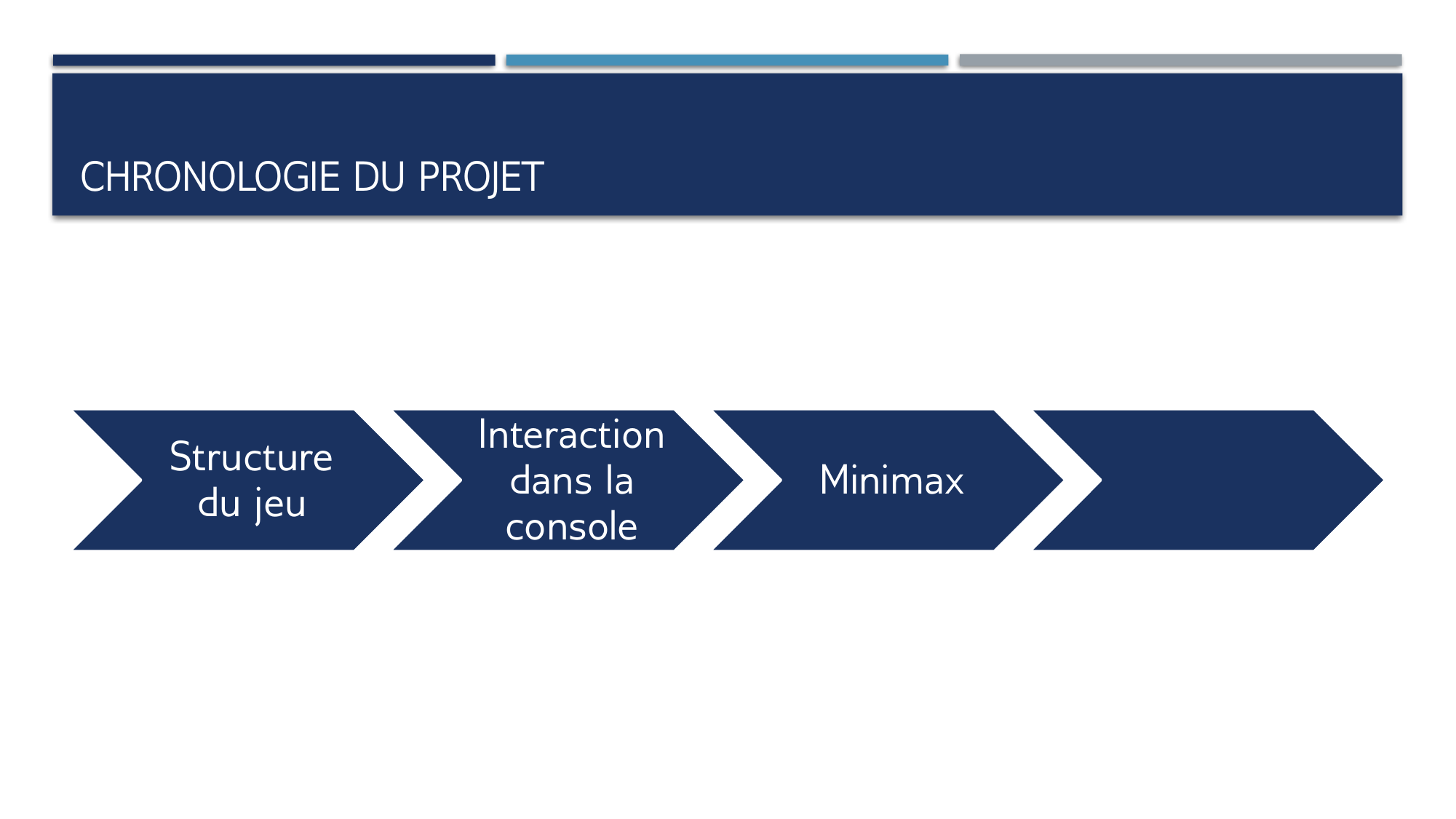

# Chronologie du projet
Structure du jeu
Interaction dans la console
Minimax